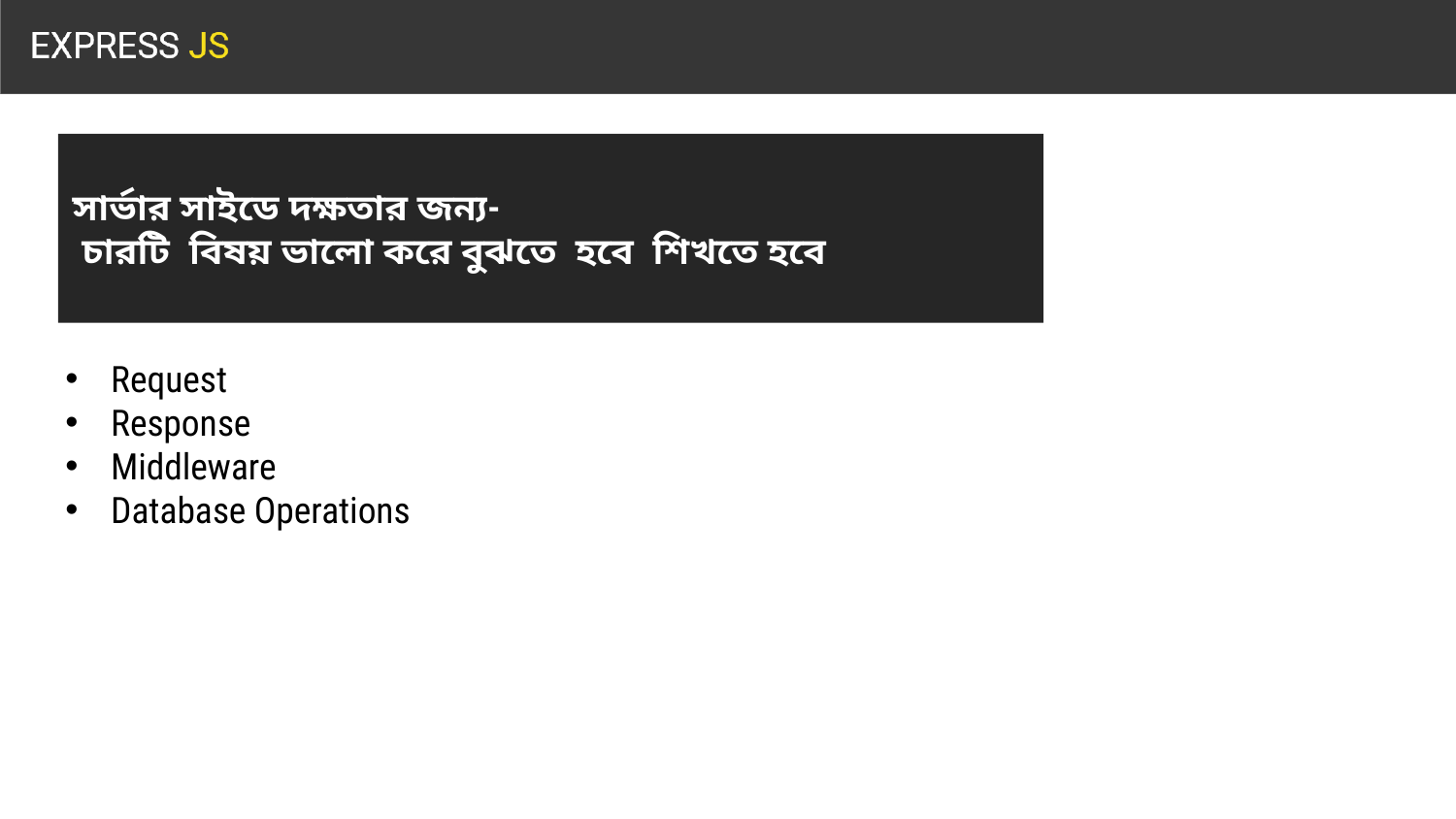

সার্ভার সাইডে দক্ষতার জন্য-
 চারটি  বিষয় ভালো করে বুঝতে  হবে  শিখতে হবে

Request
Response
Middleware
Database Operations